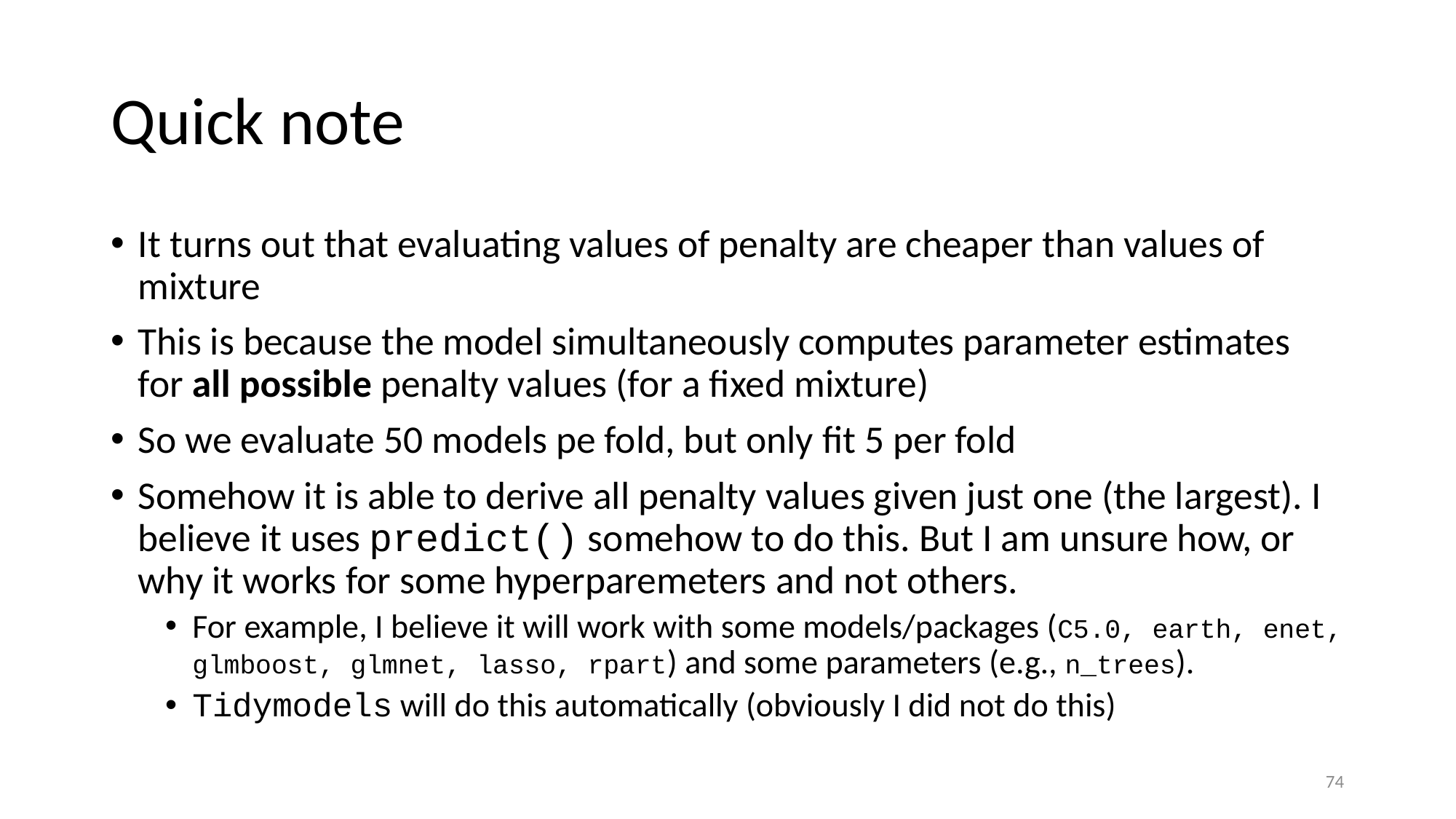

# Quick note
It turns out that evaluating values of penalty are cheaper than values of mixture
This is because the model simultaneously computes parameter estimates for all possible penalty values (for a fixed mixture)
So we evaluate 50 models pe fold, but only fit 5 per fold
Somehow it is able to derive all penalty values given just one (the largest). I believe it uses predict() somehow to do this. But I am unsure how, or why it works for some hyperparemeters and not others.
For example, I believe it will work with some models/packages (C5.0, earth, enet, glmboost, glmnet, lasso, rpart) and some parameters (e.g., n_trees).
Tidymodels will do this automatically (obviously I did not do this)

74